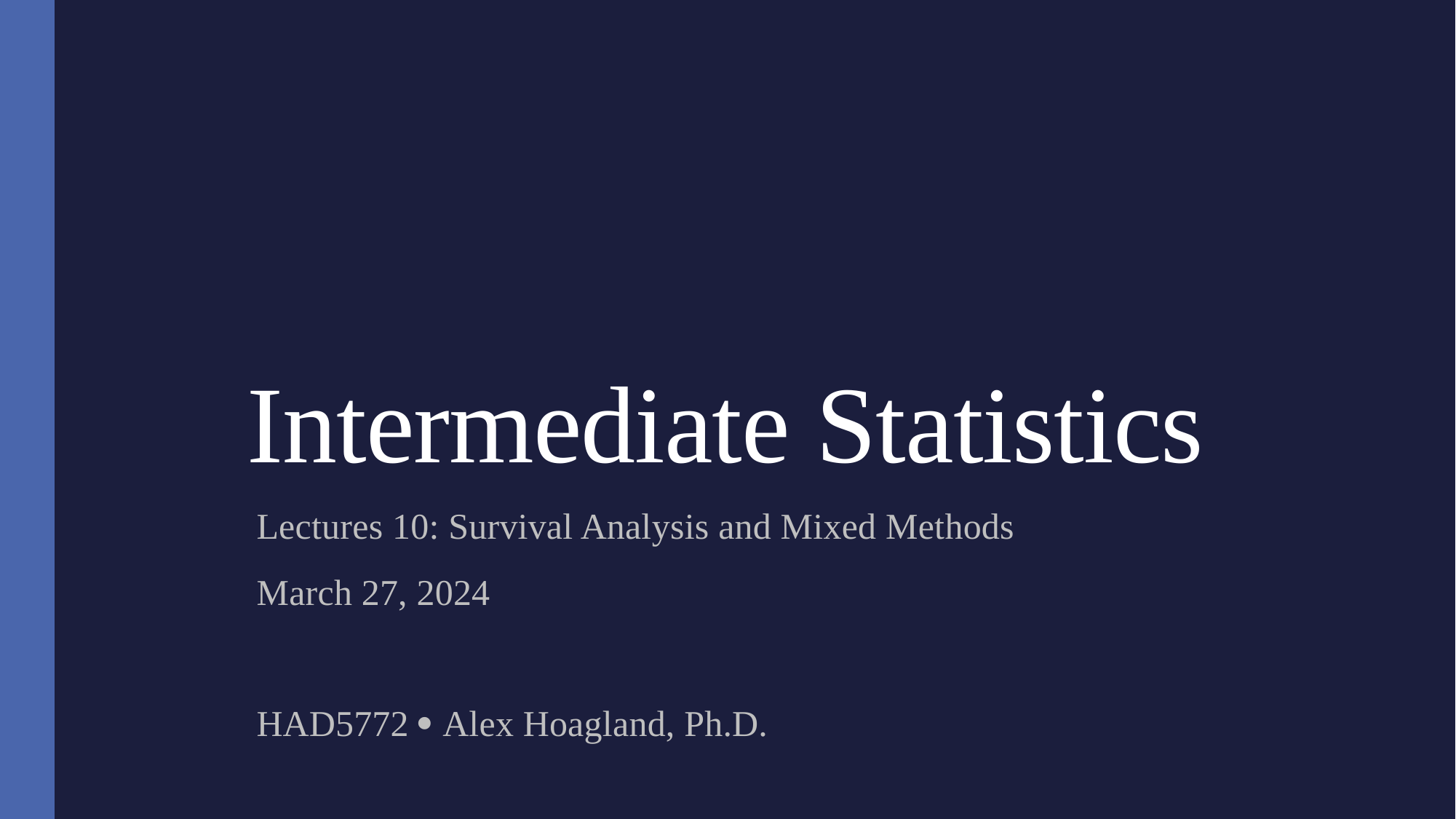

# Intermediate Statistics
Lectures 10: Survival Analysis and Mixed Methods
March 27, 2024

HAD5772 • Alex Hoagland, Ph.D.